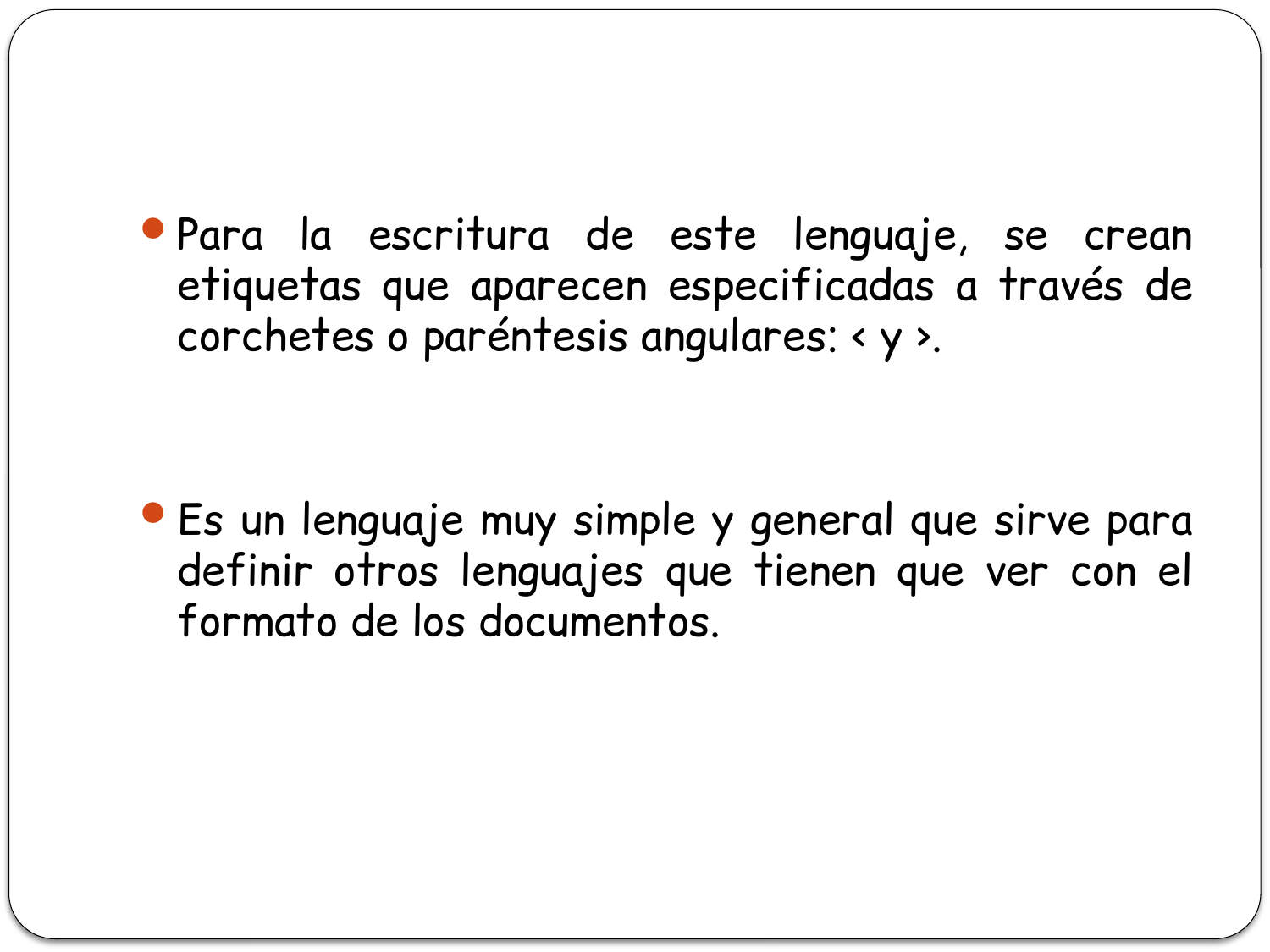

Para la escritura de este lenguaje, se crean etiquetas que aparecen especificadas a través de corchetes o paréntesis angulares: < y >.

Es un lenguaje muy simple y general que sirve para definir otros lenguajes que tienen que ver con el formato de los documentos.